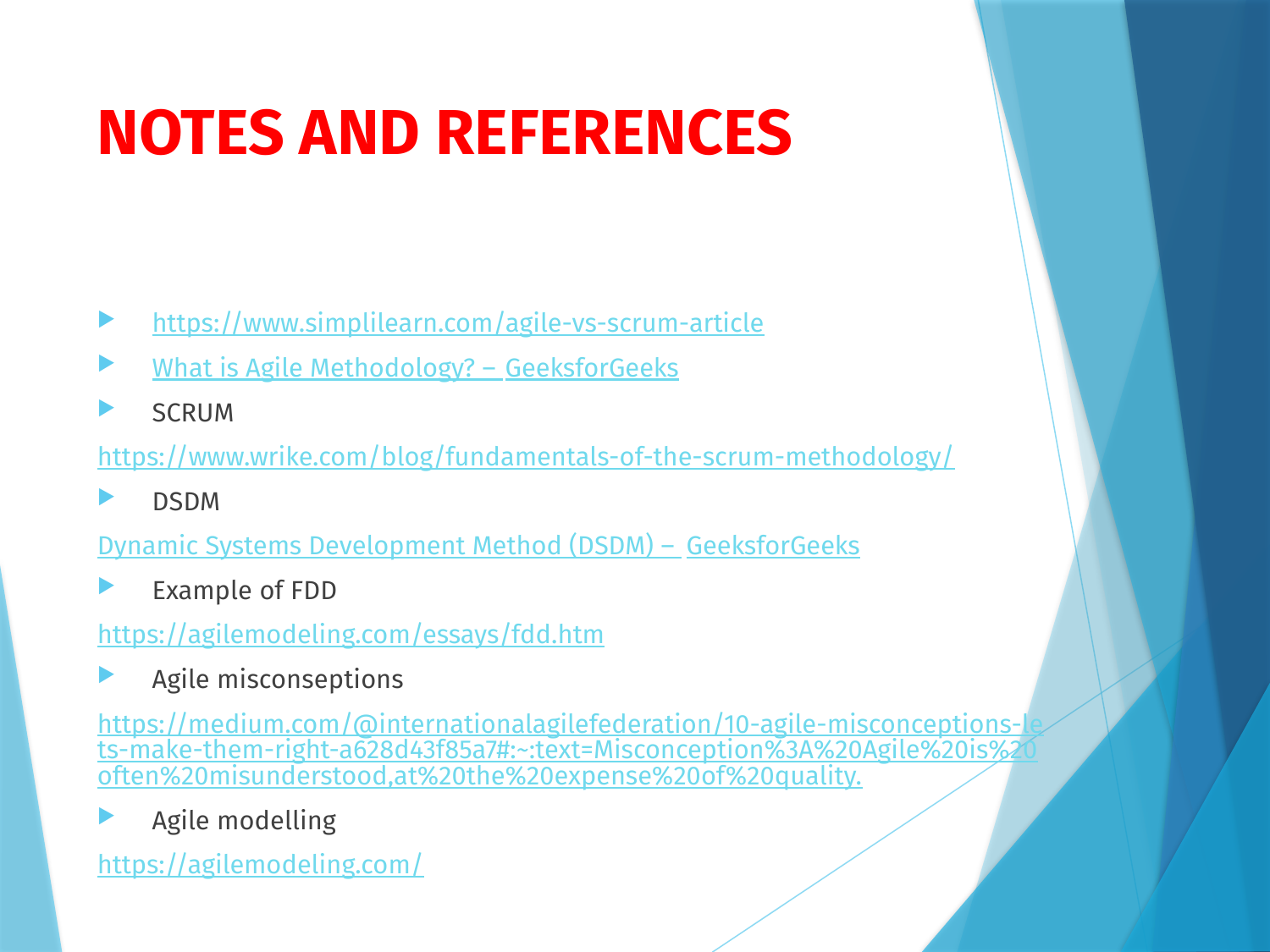

# NOTES AND REFERENCES
https://www.simplilearn.com/agile-vs-scrum-article
What is Agile Methodology? – GeeksforGeeks
SCRUM
https://www.wrike.com/blog/fundamentals-of-the-scrum-methodology/
DSDM
Dynamic Systems Development Method (DSDM) – GeeksforGeeks
Example of FDD
https://agilemodeling.com/essays/fdd.htm
Agile misconseptions
https://medium.com/@internationalagilefederation/10-agile-misconceptions-lets-make-them-right-a628d43f85a7#:~:text=Misconception%3A%20Agile%20is%20often%20misunderstood,at%20the%20expense%20of%20quality.
Agile modelling
https://agilemodeling.com/